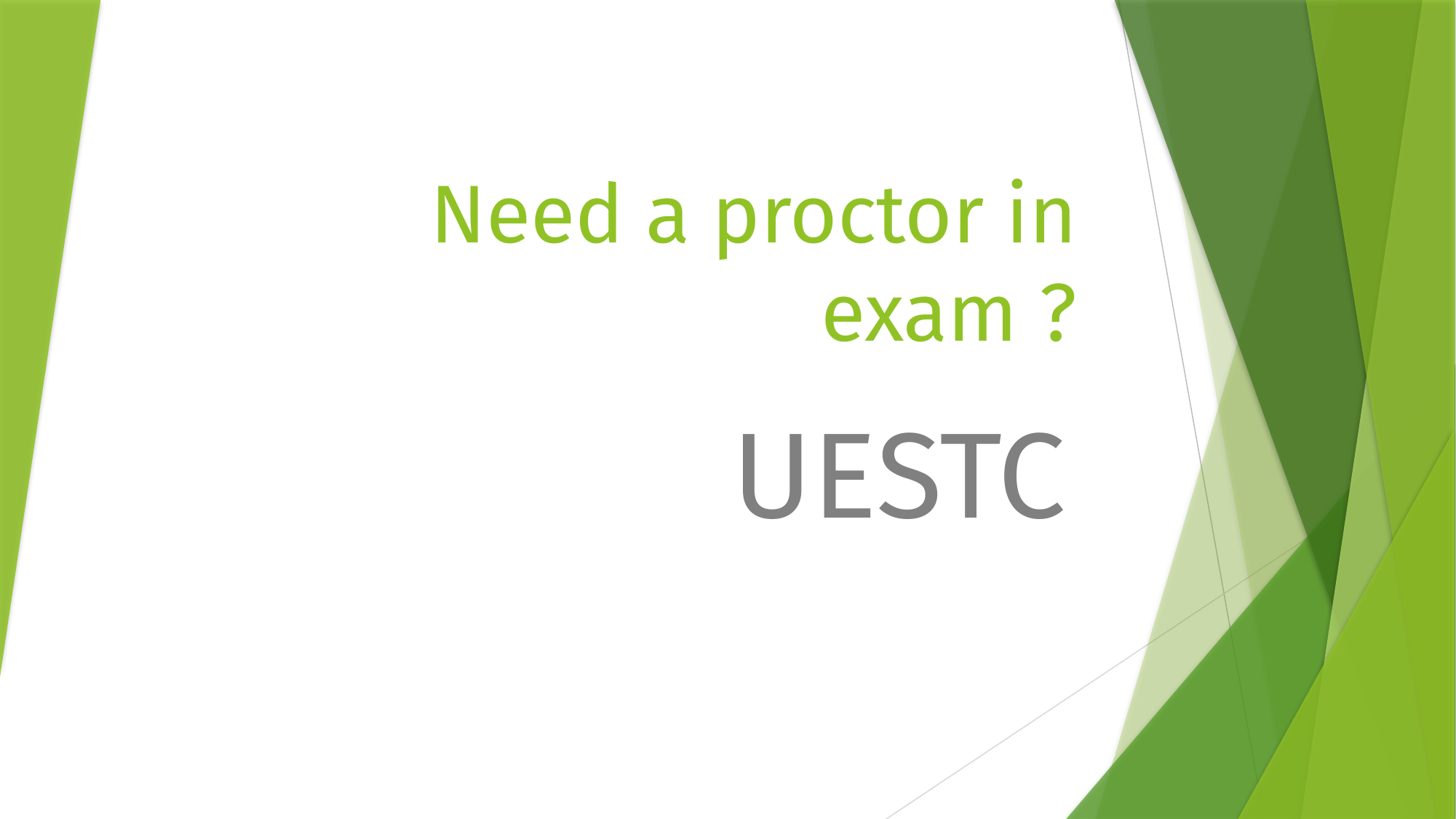

# Need a proctor in exam ?
UESTC